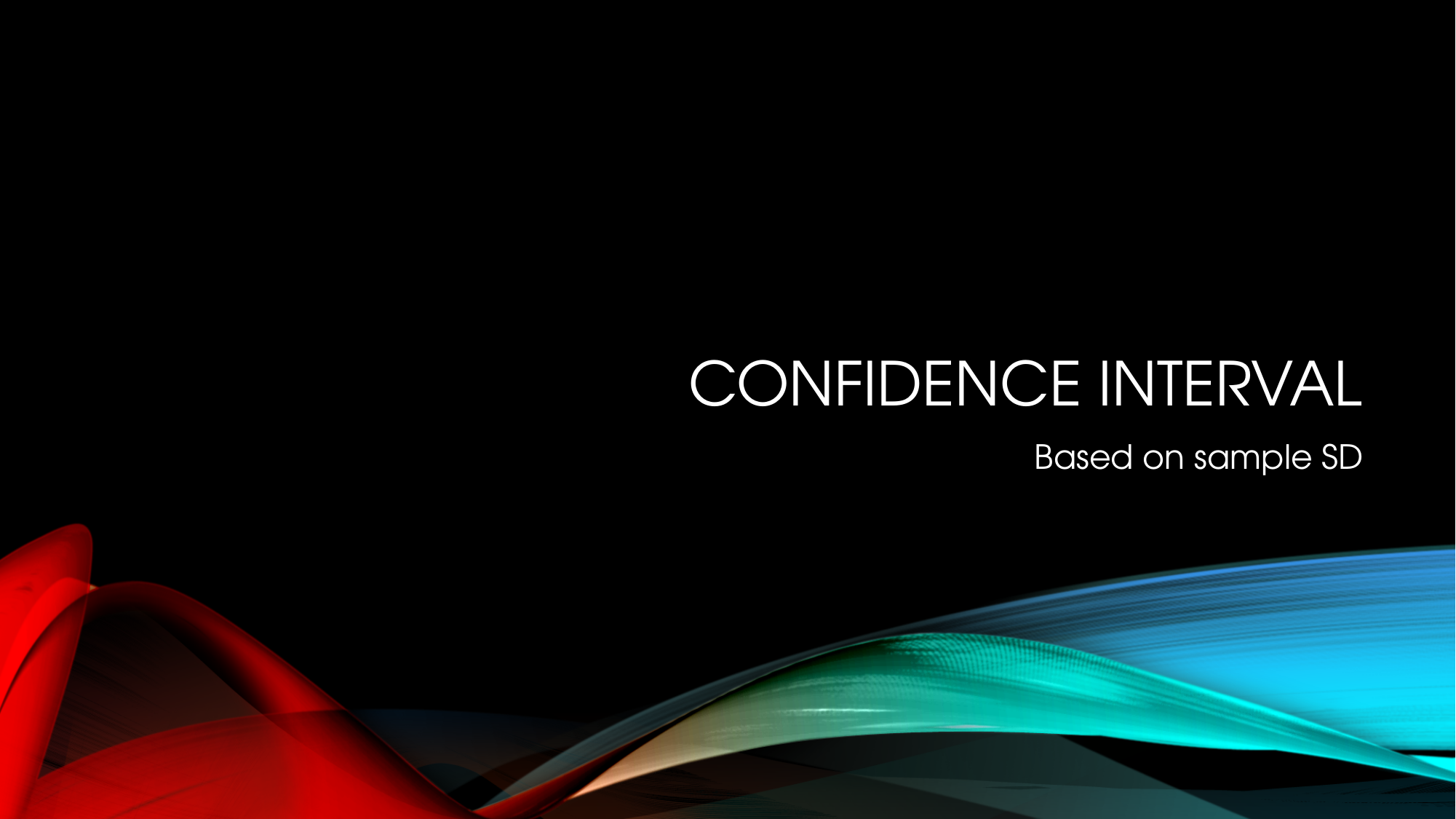

# Confidence interval
Based on sample SD